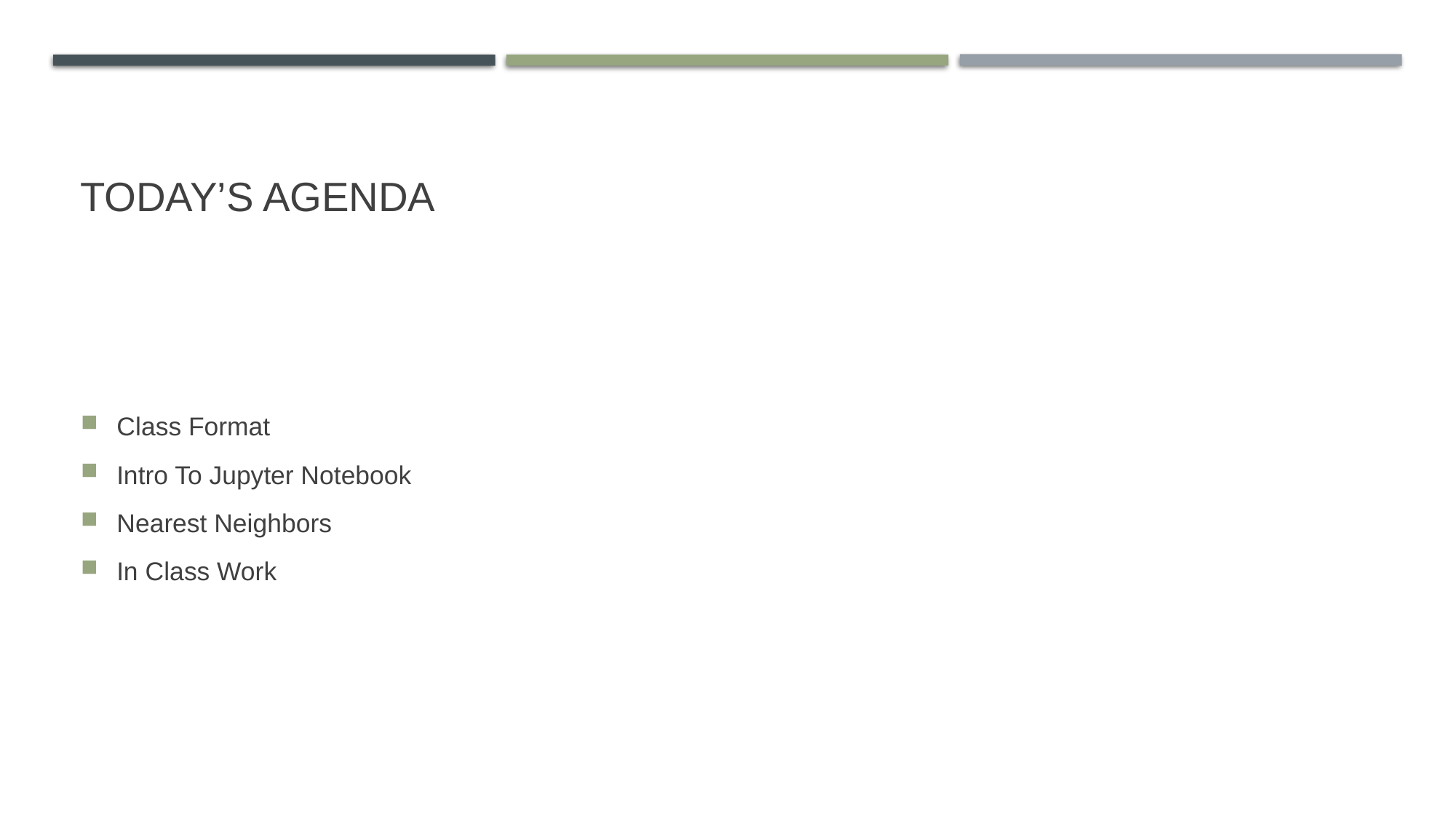

# Today’s Agenda
Class Format
Intro To Jupyter Notebook
Nearest Neighbors
In Class Work